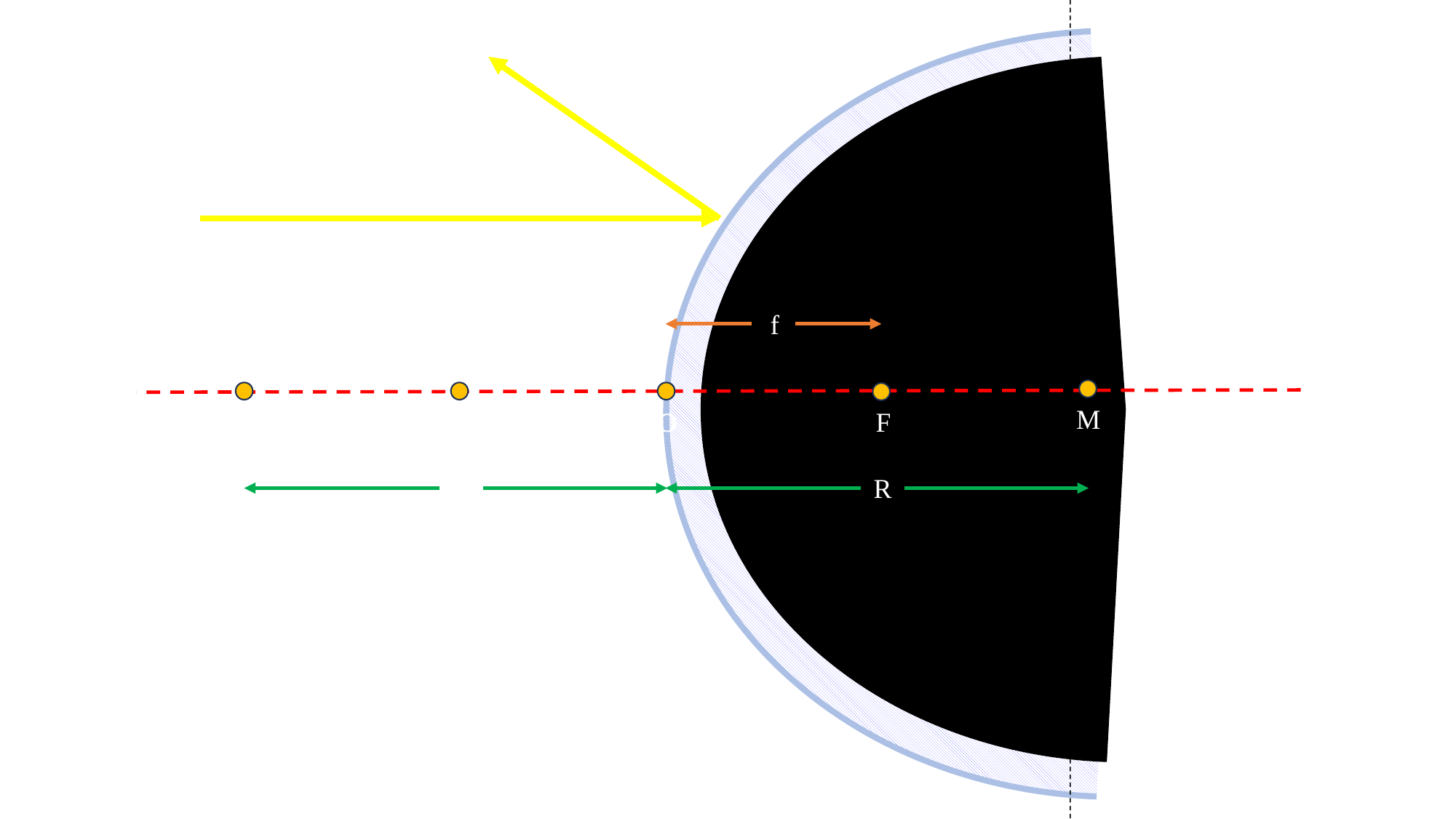

Yansıyan ışın
Gelen ışın
f
Ana eksen

M
M
F
O
F
R
R